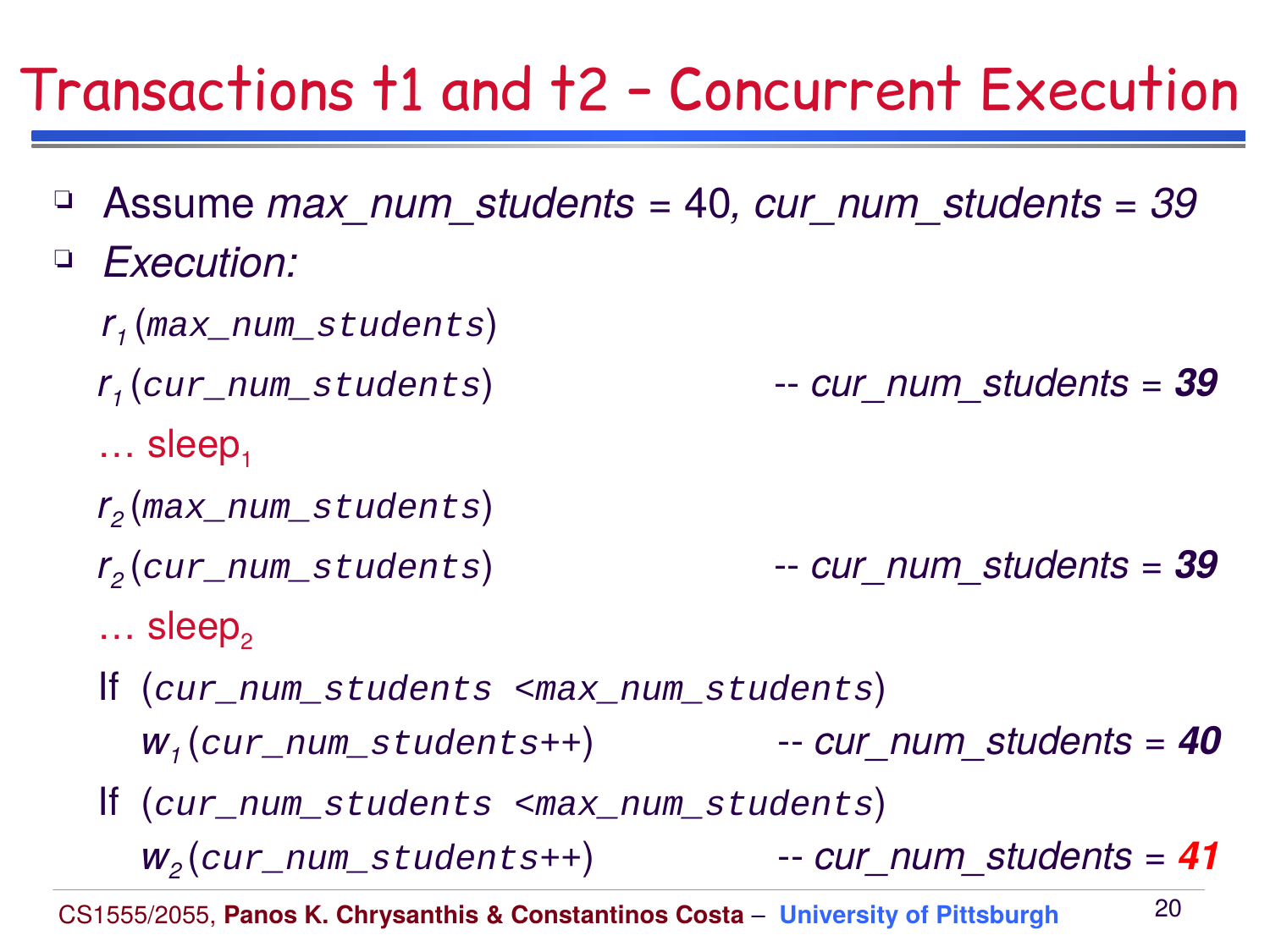

# Transactions t1 and t2 – Concurrent Execution
Assume max_num_students = 40, cur_num_students = 39
Execution:
    r1 (max_num_students)
    r1 (cur_num_students)                          -- cur_num_students = 39
    … sleep1
    r2 (max_num_students)
    r2 (cur_num_students)                          -- cur_num_students = 39
    … sleep2
    If  (cur_num_students <max_num_students)
        w1 (cur_num_students++)                 -- cur_num_students = 40
    If  (cur_num_students <max_num_students)
        w2 (cur_num_students++)                 -- cur_num_students = 41